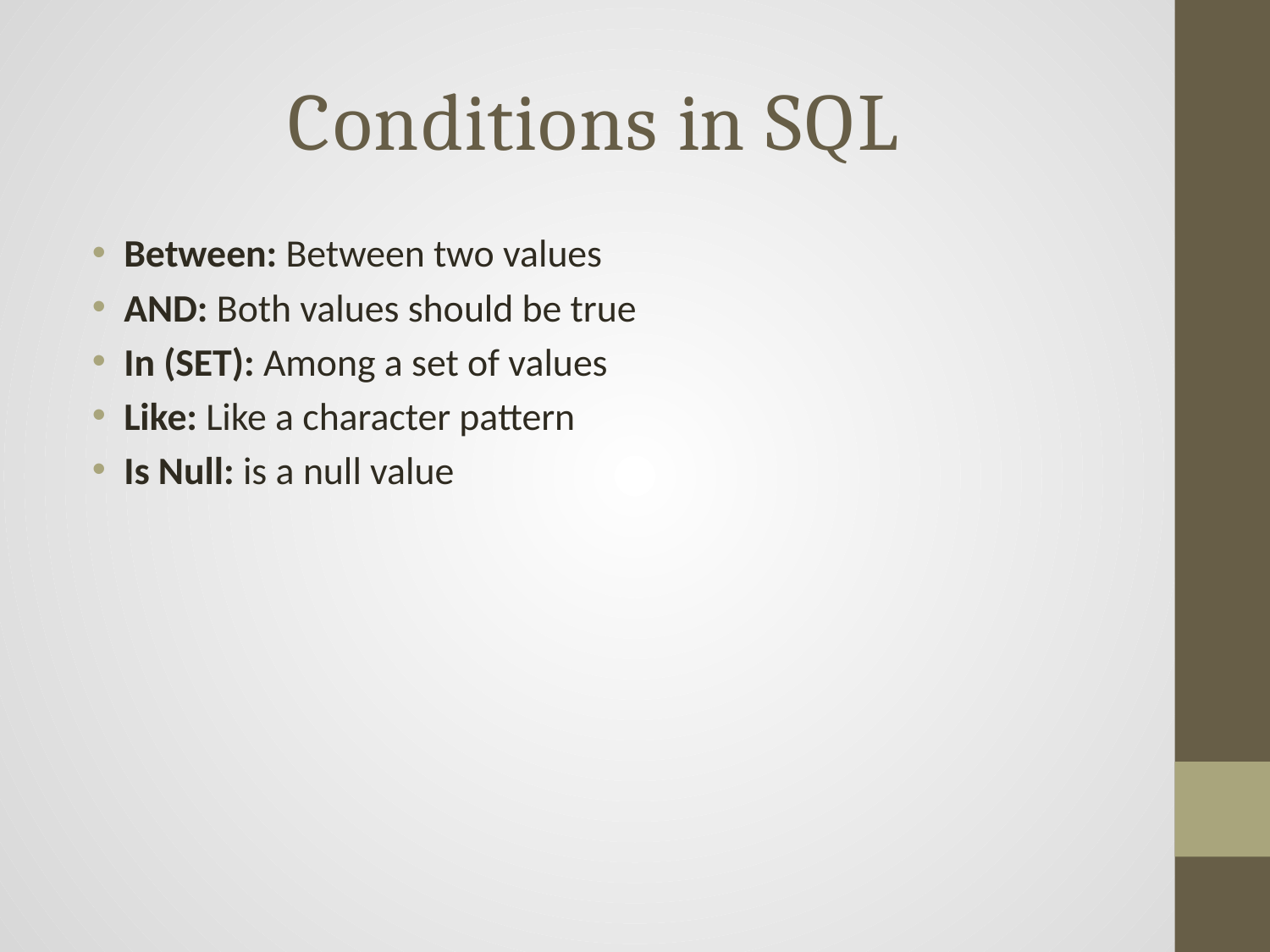

# Conditions in SQL
Between: Between two values
AND: Both values should be true
In (SET): Among a set of values
Like: Like a character pattern
Is Null: is a null value